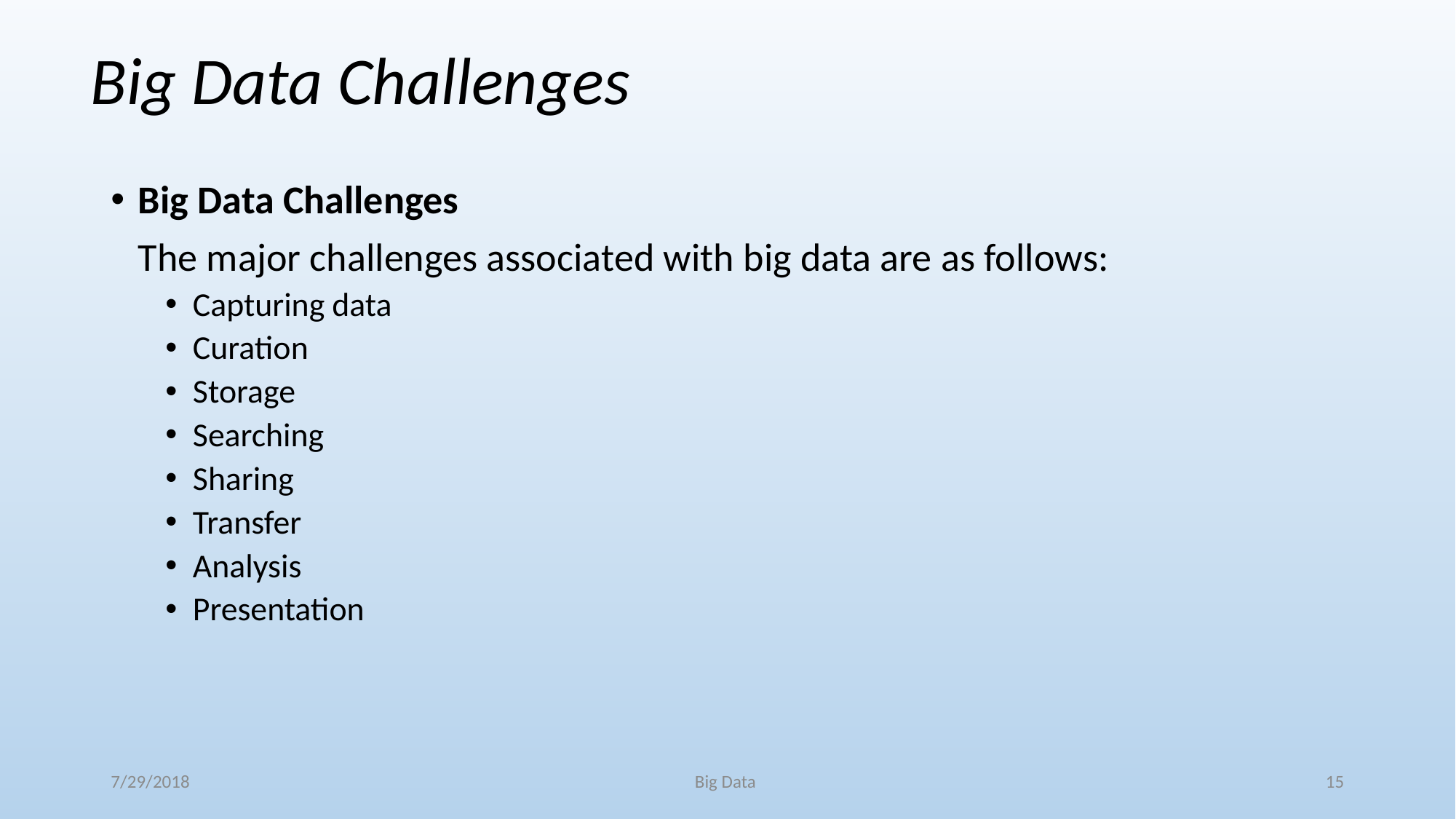

# Big Data Challenges
Big Data Challenges
	The major challenges associated with big data are as follows:
Capturing data
Curation
Storage
Searching
Sharing
Transfer
Analysis
Presentation
7/29/2018
Big Data
15